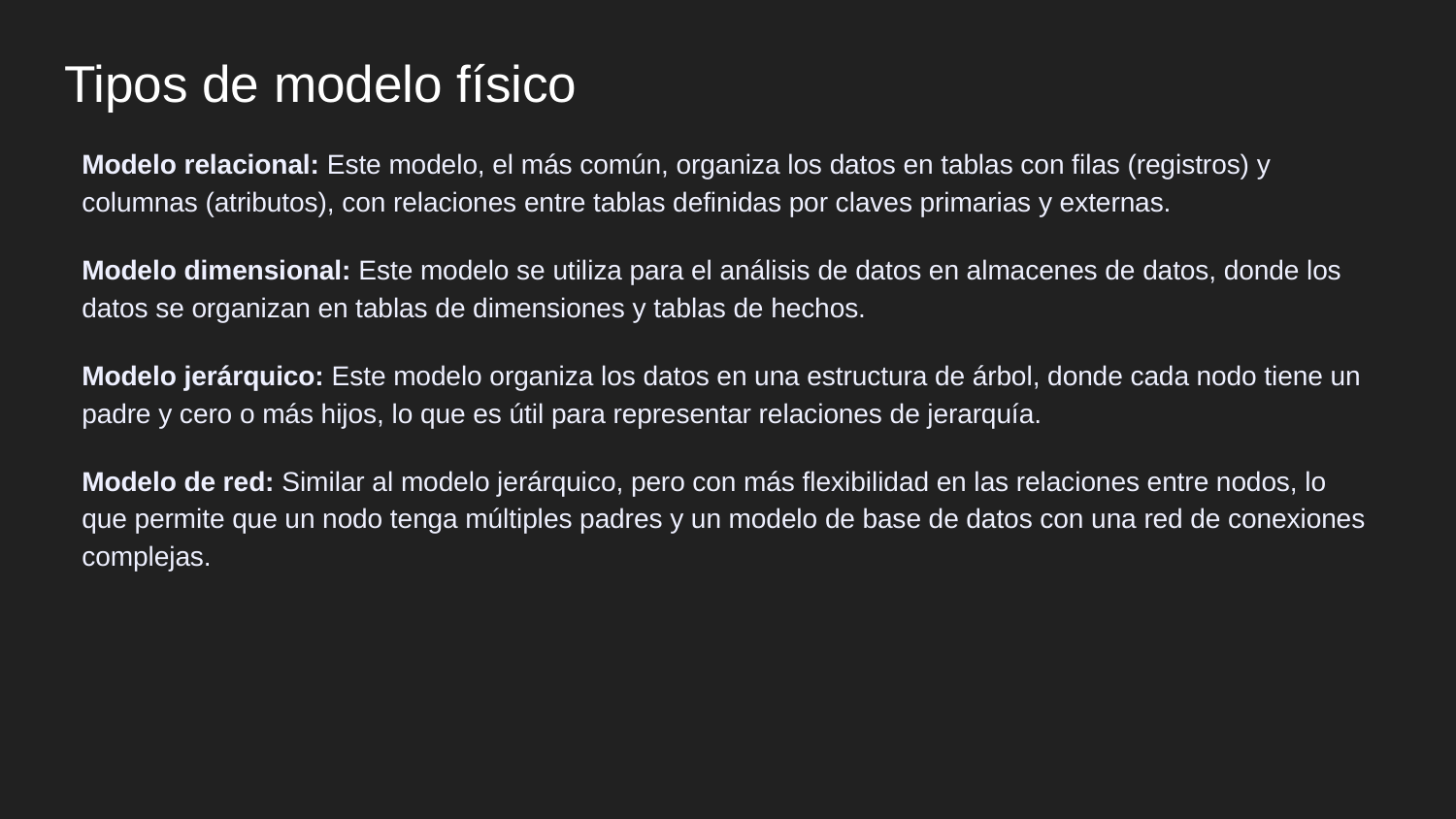

# Tipos de modelo físico

Modelo relacional: Este modelo, el más común, organiza los datos en tablas con filas (registros) y columnas (atributos), con relaciones entre tablas definidas por claves primarias y externas.
Modelo dimensional: Este modelo se utiliza para el análisis de datos en almacenes de datos, donde los datos se organizan en tablas de dimensiones y tablas de hechos.
Modelo jerárquico: Este modelo organiza los datos en una estructura de árbol, donde cada nodo tiene un padre y cero o más hijos, lo que es útil para representar relaciones de jerarquía.
Modelo de red: Similar al modelo jerárquico, pero con más flexibilidad en las relaciones entre nodos, lo que permite que un nodo tenga múltiples padres y un modelo de base de datos con una red de conexiones complejas.